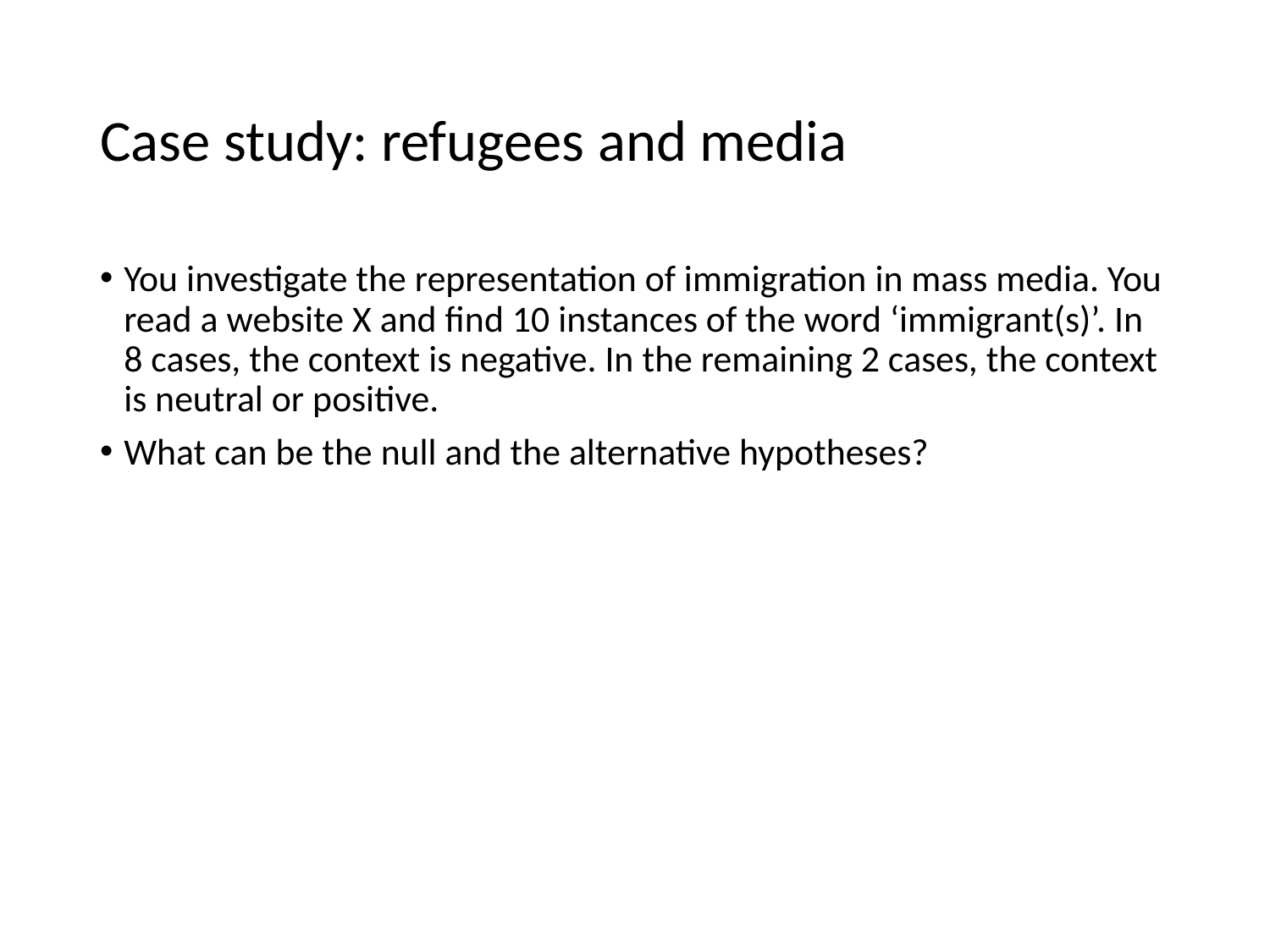

# Case study: refugees and media
You investigate the representation of immigration in mass media. You read a website X and find 10 instances of the word ‘immigrant(s)’. In 8 cases, the context is negative. In the remaining 2 cases, the context is neutral or positive.
What can be the null and the alternative hypotheses?